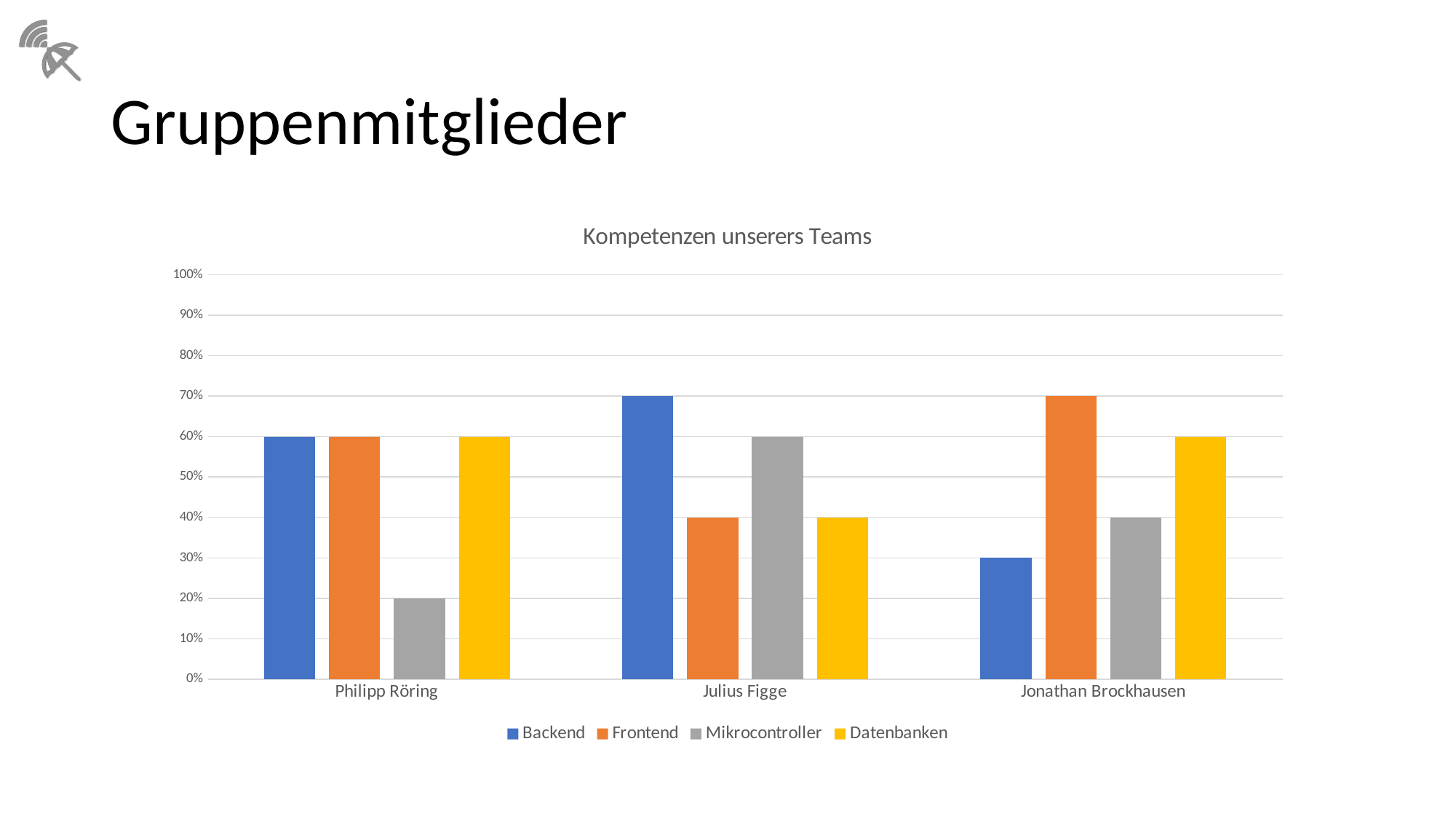

# Gruppenmitglieder

### Chart: Kompetenzen unserers Teams

| Category | Backend | Frontend | Mikrocontroller | Datenbanken |
|---|---|---|---|---|
| Philipp Röring | 0.6 | 0.6 | 0.2 | 0.6 |
| Julius Figge | 0.7 | 0.4 | 0.6 | 0.4 |
| Jonathan Brockhausen | 0.3 | 0.7 | 0.4 | 0.6 |